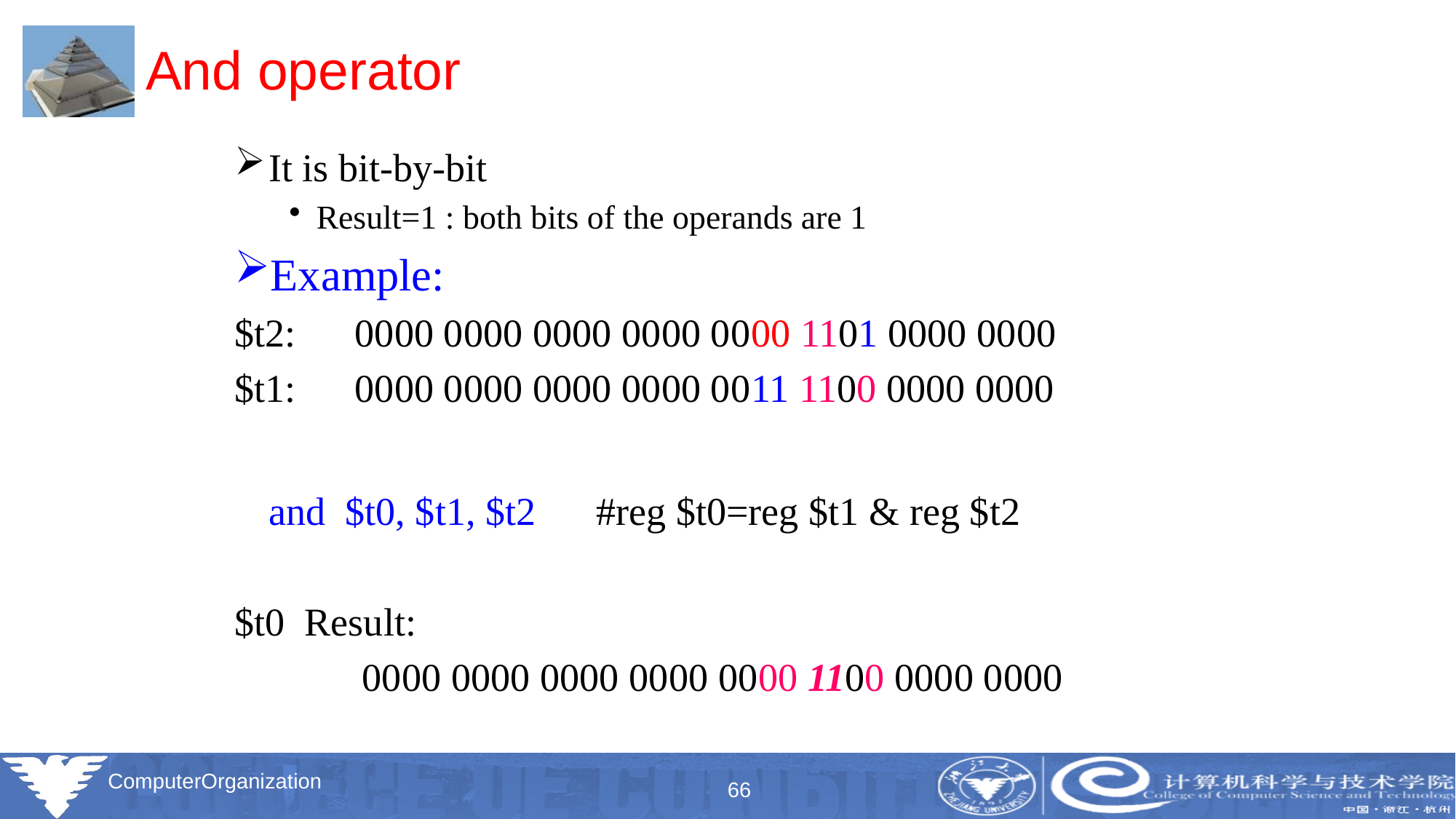

# And operator
It is bit-by-bit
Result=1 : both bits of the operands are 1
Example:
$t2:      0000 0000 0000 0000 0000 1101 0000 0000
$t1:      0000 0000 0000 0000 0011 1100 0000 0000

	and  $t0, $t1, $t2	#reg $t0=reg $t1 & reg $t2

$t0  Result:
             0000 0000 0000 0000 0000 1100 0000 0000